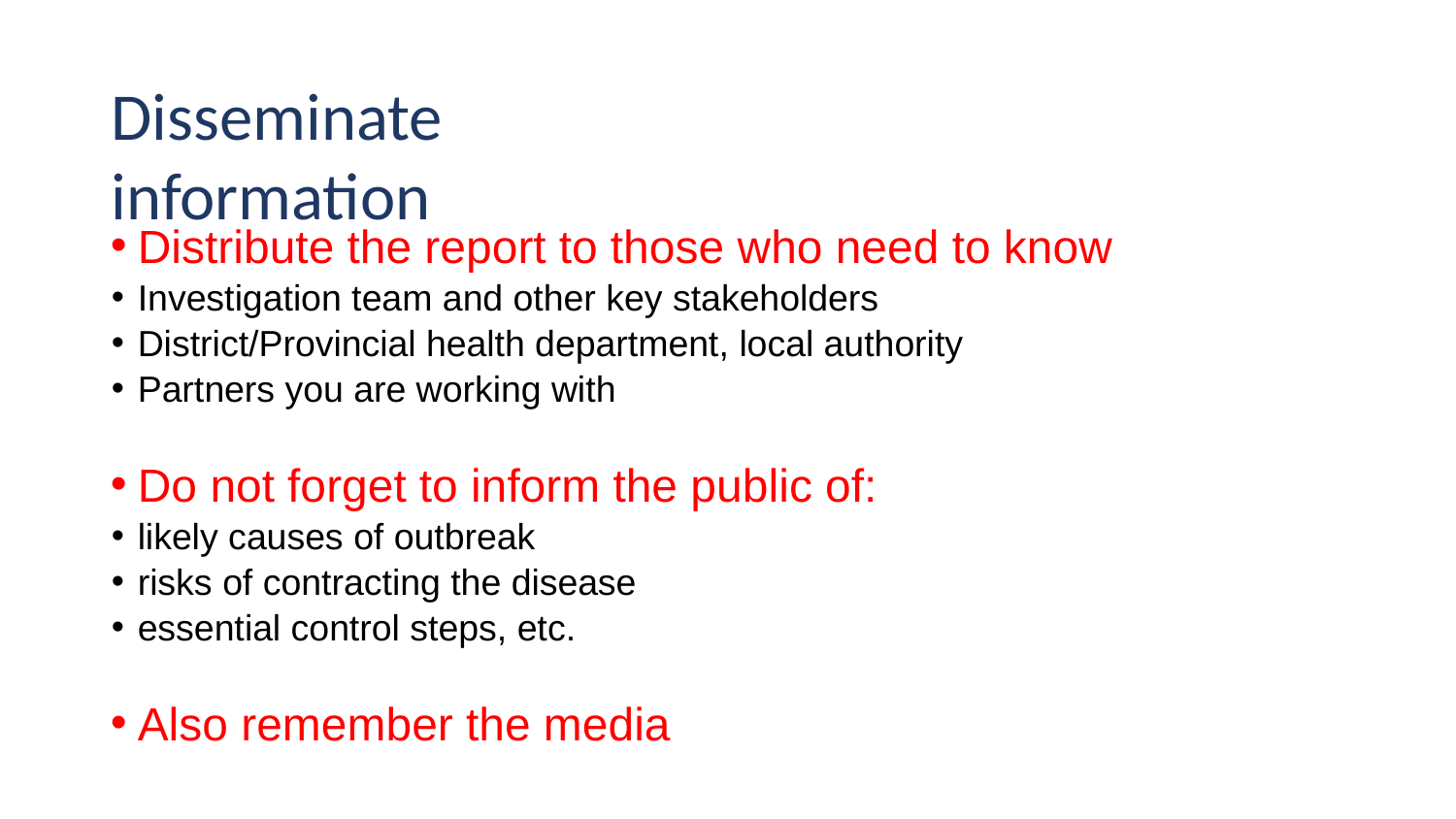

# Disseminate information
Distribute the report to those who need to know
Investigation team and other key stakeholders
District/Provincial health department, local authority
Partners you are working with

Do not forget to inform the public of:
likely causes of outbreak
risks of contracting the disease
essential control steps, etc.

Also remember the media